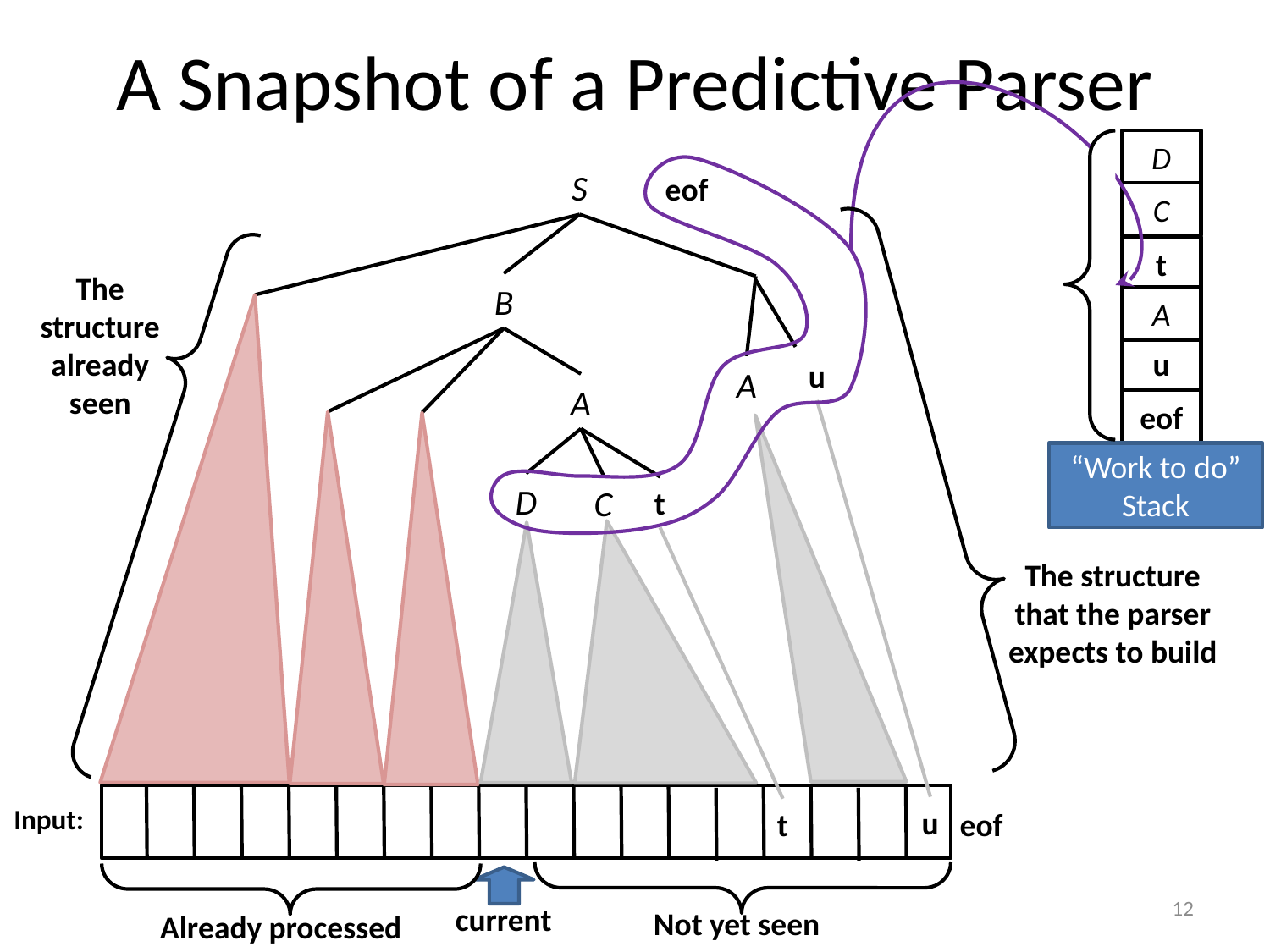

# A Snapshot of a Predictive Parser

D

S
eof
C

t
The structure already seen
B
A

u
u
A
A
eof

“Work to do”
Stack
D
C
t

The structure that the parser expects to build

Input:
u
eof
t

current
12
Not yet seen
Already processed